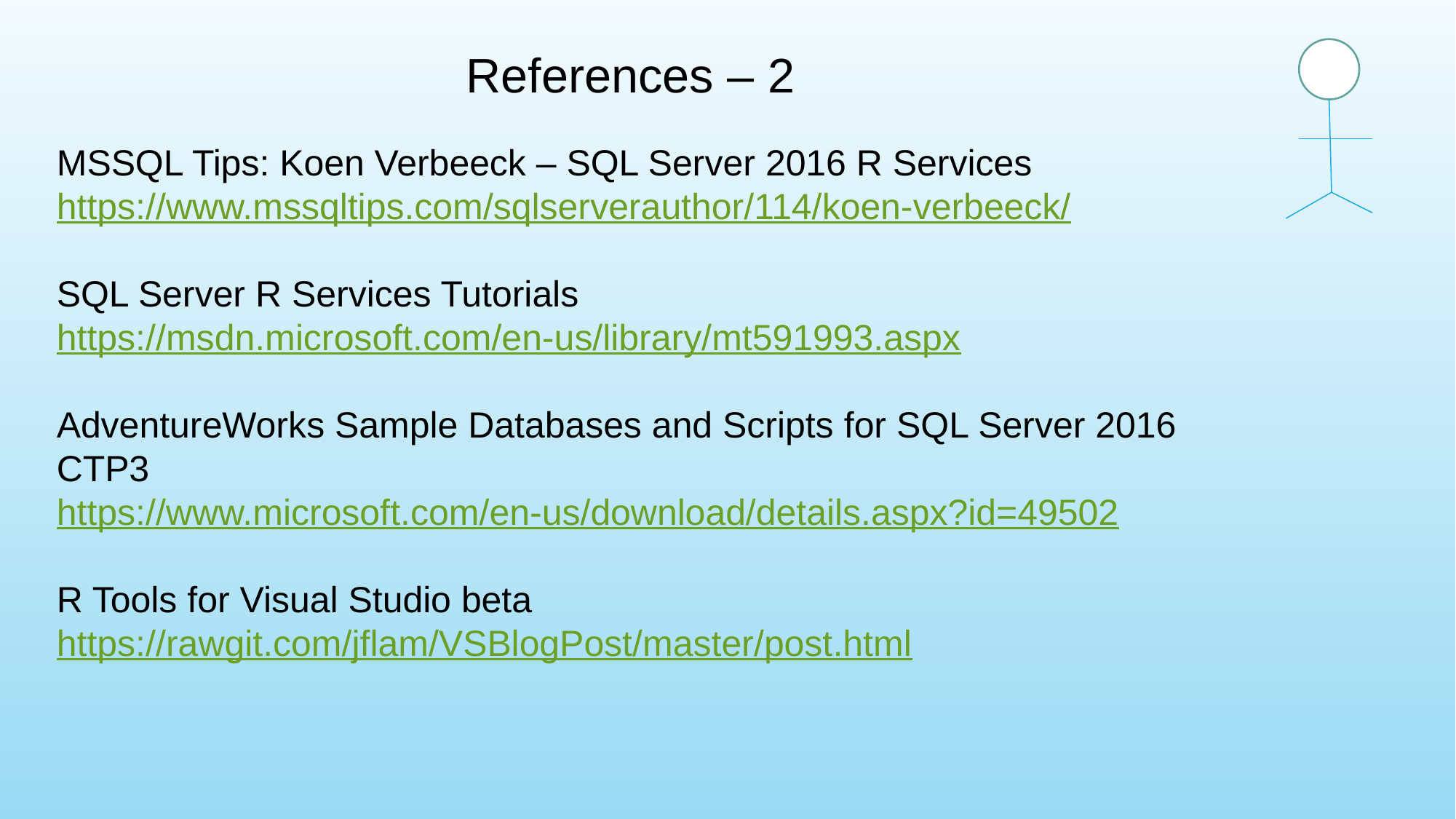

References – 2

MSSQL Tips: Koen Verbeeck – SQL Server 2016 R Services
https://www.mssqltips.com/sqlserverauthor/114/koen-verbeeck/

SQL Server R Services Tutorials
https://msdn.microsoft.com/en-us/library/mt591993.aspx

AdventureWorks Sample Databases and Scripts for SQL Server 2016 CTP3
https://www.microsoft.com/en-us/download/details.aspx?id=49502

R Tools for Visual Studio beta
https://rawgit.com/jflam/VSBlogPost/master/post.html